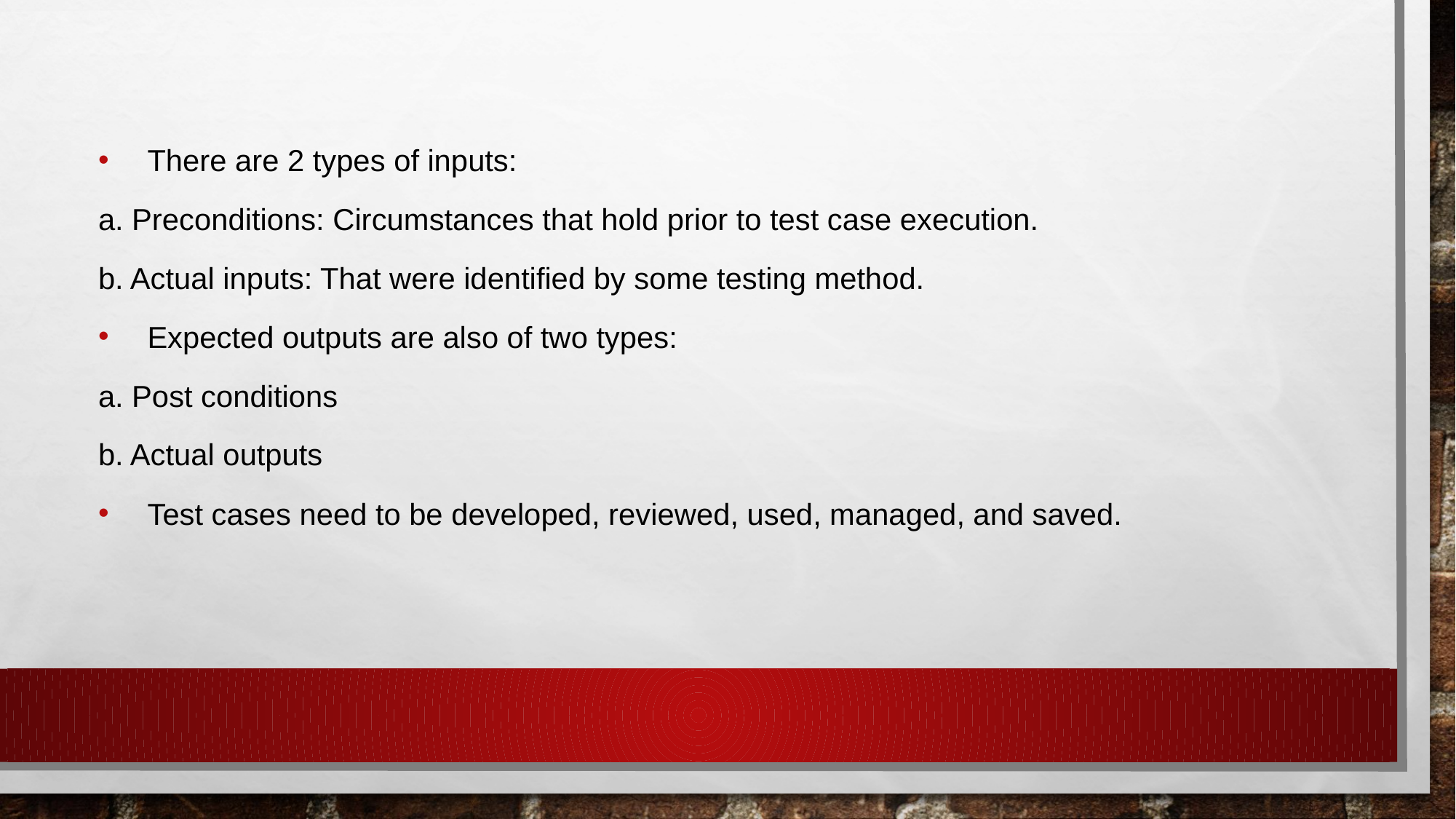

There are 2 types of inputs:
a. Preconditions: Circumstances that hold prior to test case execution.
b. Actual inputs: That were identified by some testing method.
Expected outputs are also of two types:
a. Post conditions
b. Actual outputs
Test cases need to be developed, reviewed, used, managed, and saved.